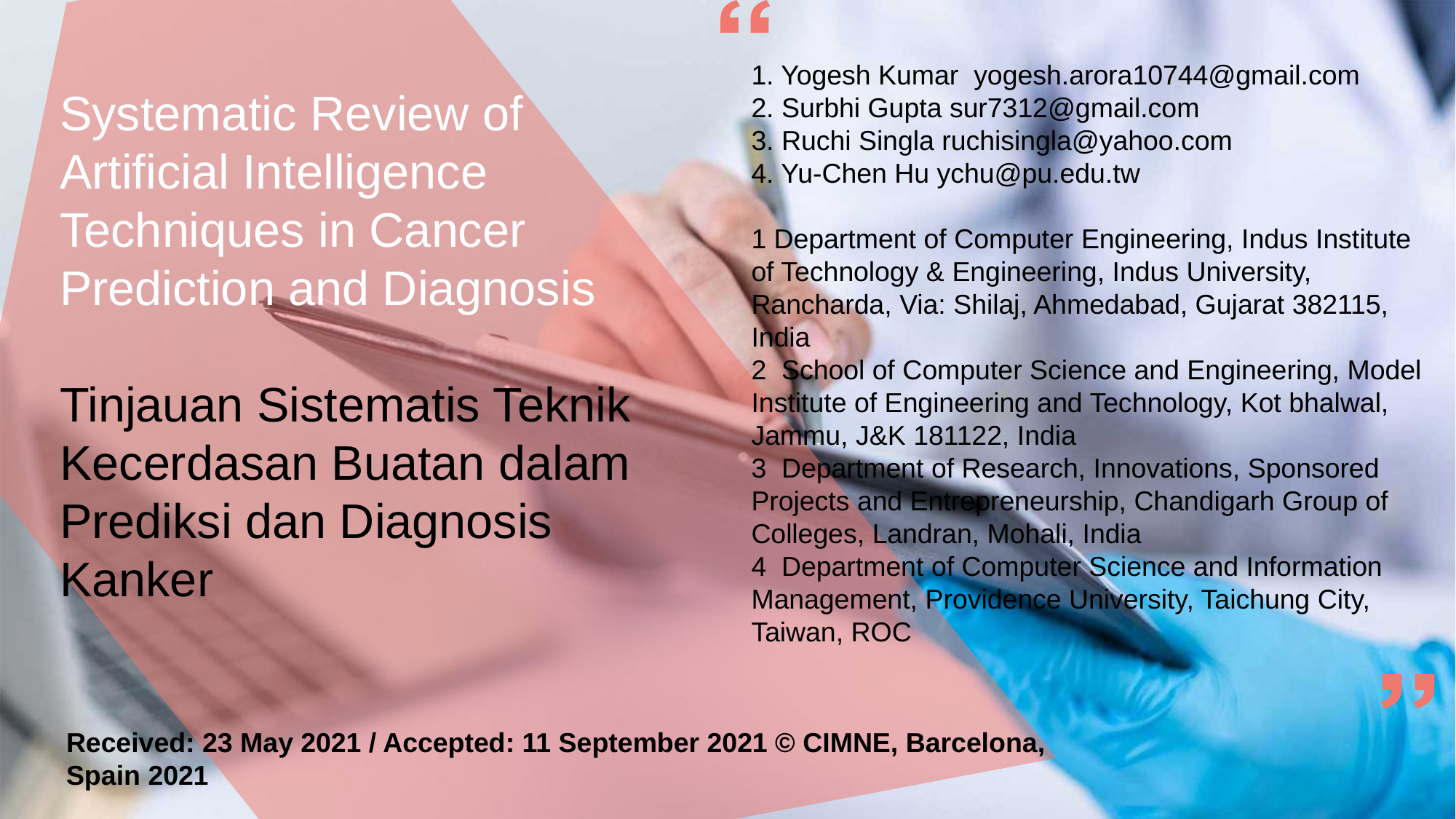

1. Yogesh Kumar  yogesh.arora10744@gmail.com
2. Surbhi Gupta sur7312@gmail.com
3. Ruchi Singla ruchisingla@yahoo.com
4. Yu-Chen Hu ychu@pu.edu.tw

1 Department of Computer Engineering, Indus Institute
of Technology & Engineering, Indus University, Rancharda, Via: Shilaj, Ahmedabad, Gujarat 382115, India
2  School of Computer Science and Engineering, Model Institute of Engineering and Technology, Kot bhalwal, Jammu, J&K 181122, India
3  Department of Research, Innovations, Sponsored Projects and Entrepreneurship, Chandigarh Group of Colleges, Landran, Mohali, India
4  Department of Computer Science and Information Management, Providence University, Taichung City, Taiwan, ROC

Systematic Review of Artificial Intelligence Techniques in Cancer Prediction and Diagnosis

Tinjauan Sistematis Teknik Kecerdasan Buatan dalam Prediksi dan Diagnosis Kanker
Received: 23 May 2021 / Accepted: 11 September 2021 © CIMNE, Barcelona, Spain 2021